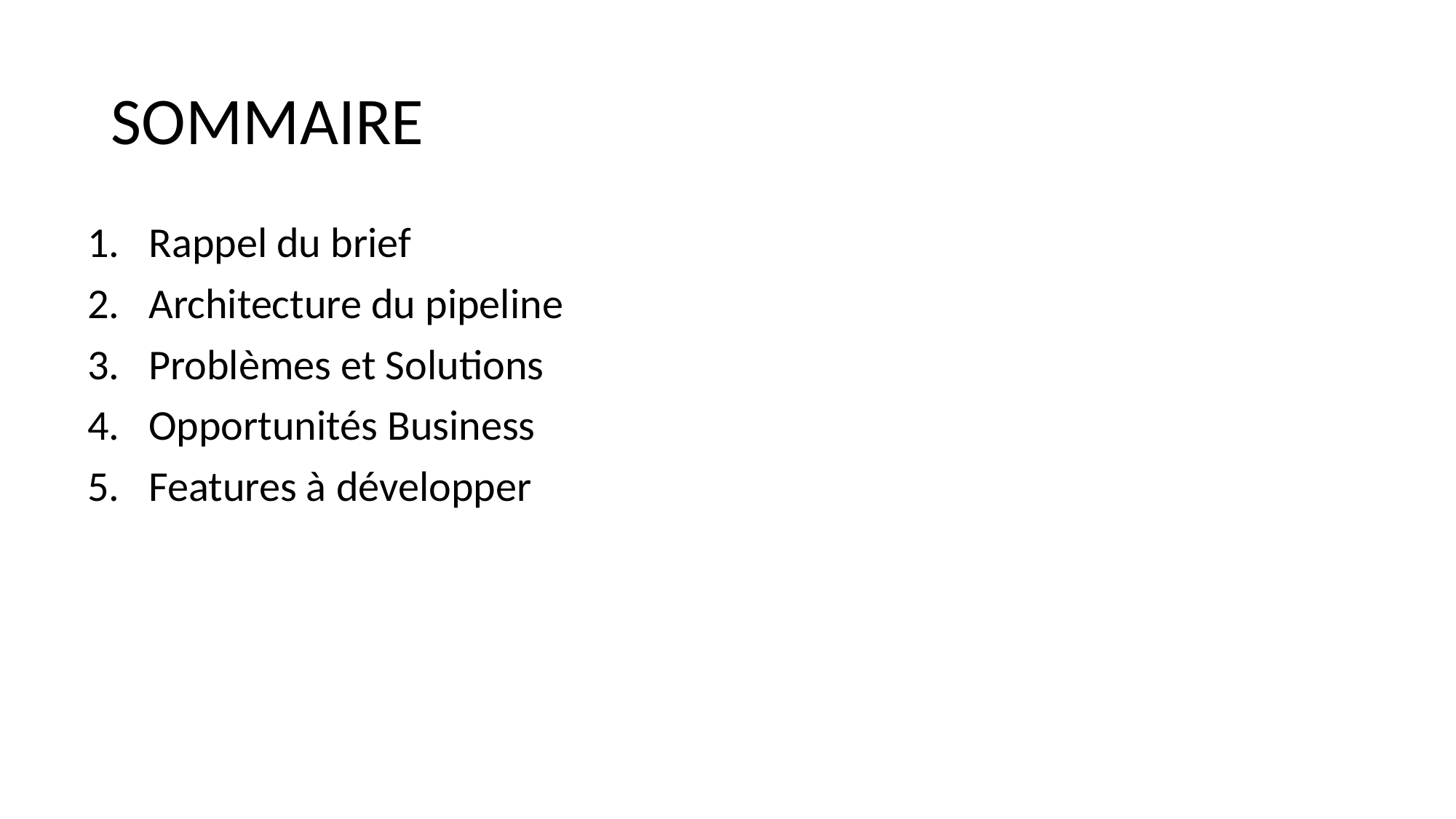

# SOMMAIRE
Rappel du brief
Architecture du pipeline
Problèmes et Solutions
Opportunités Business
Features à développer